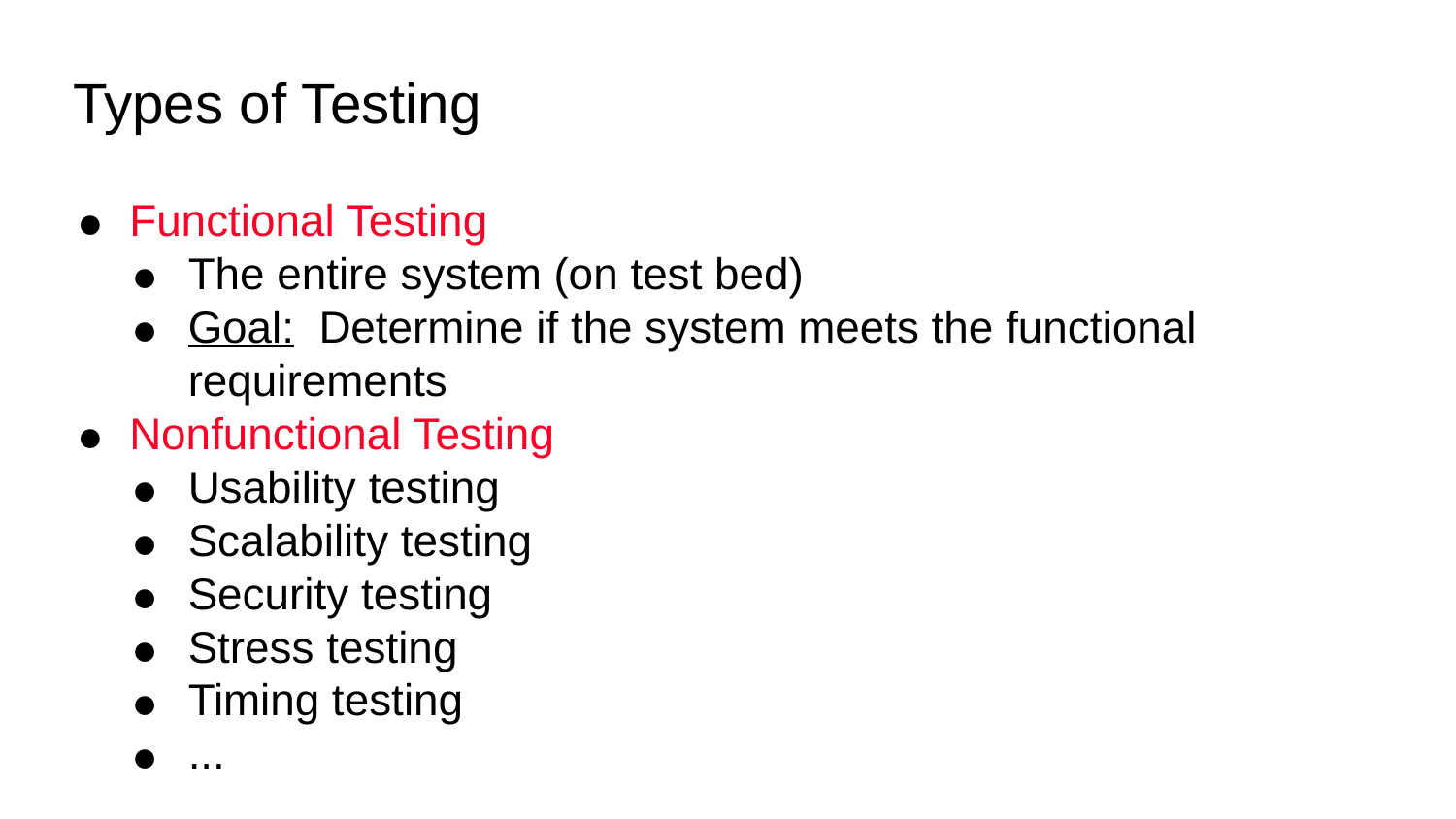

Types of Testing
Functional Testing
The entire system (on test bed)
Goal:  Determine if the system meets the functional requirements
Nonfunctional Testing
Usability testing
Scalability testing
Security testing
Stress testing
Timing testing
...